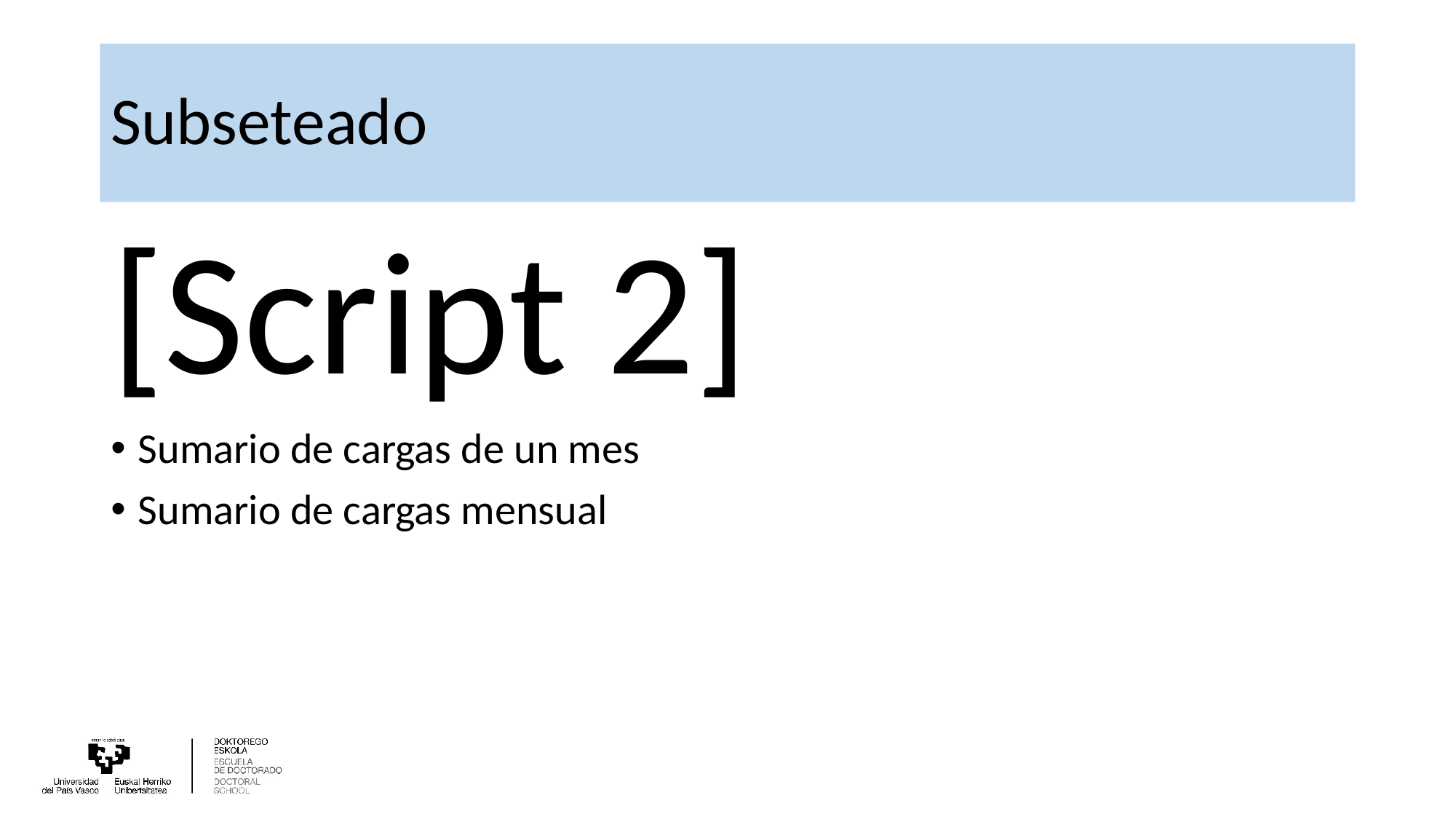

# Subseteado
[Script 2]
Sumario de cargas de un mes
Sumario de cargas mensual